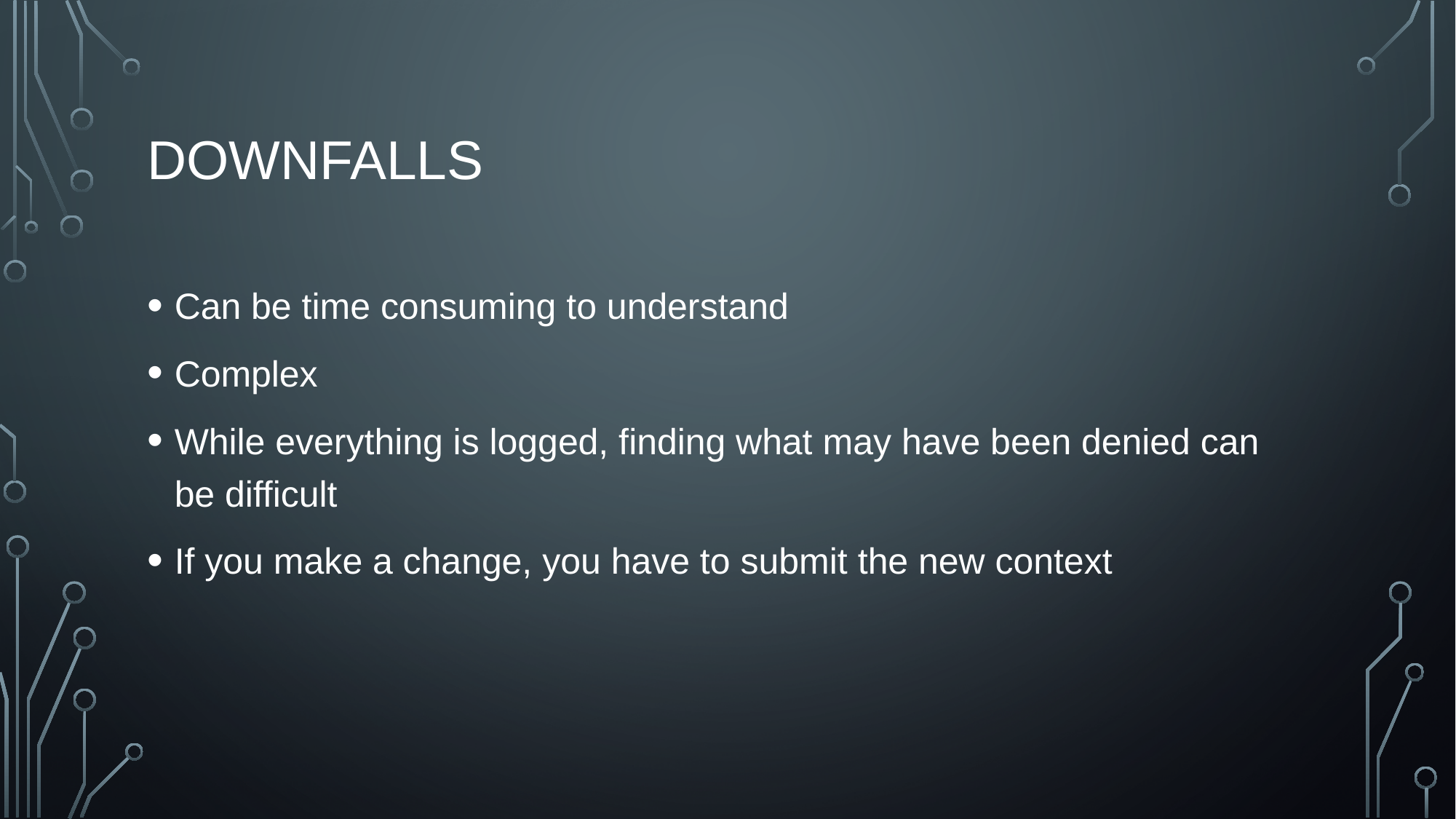

# DOwnfalls
Can be time consuming to understand
Complex
While everything is logged, finding what may have been denied can be difficult
If you make a change, you have to submit the new context